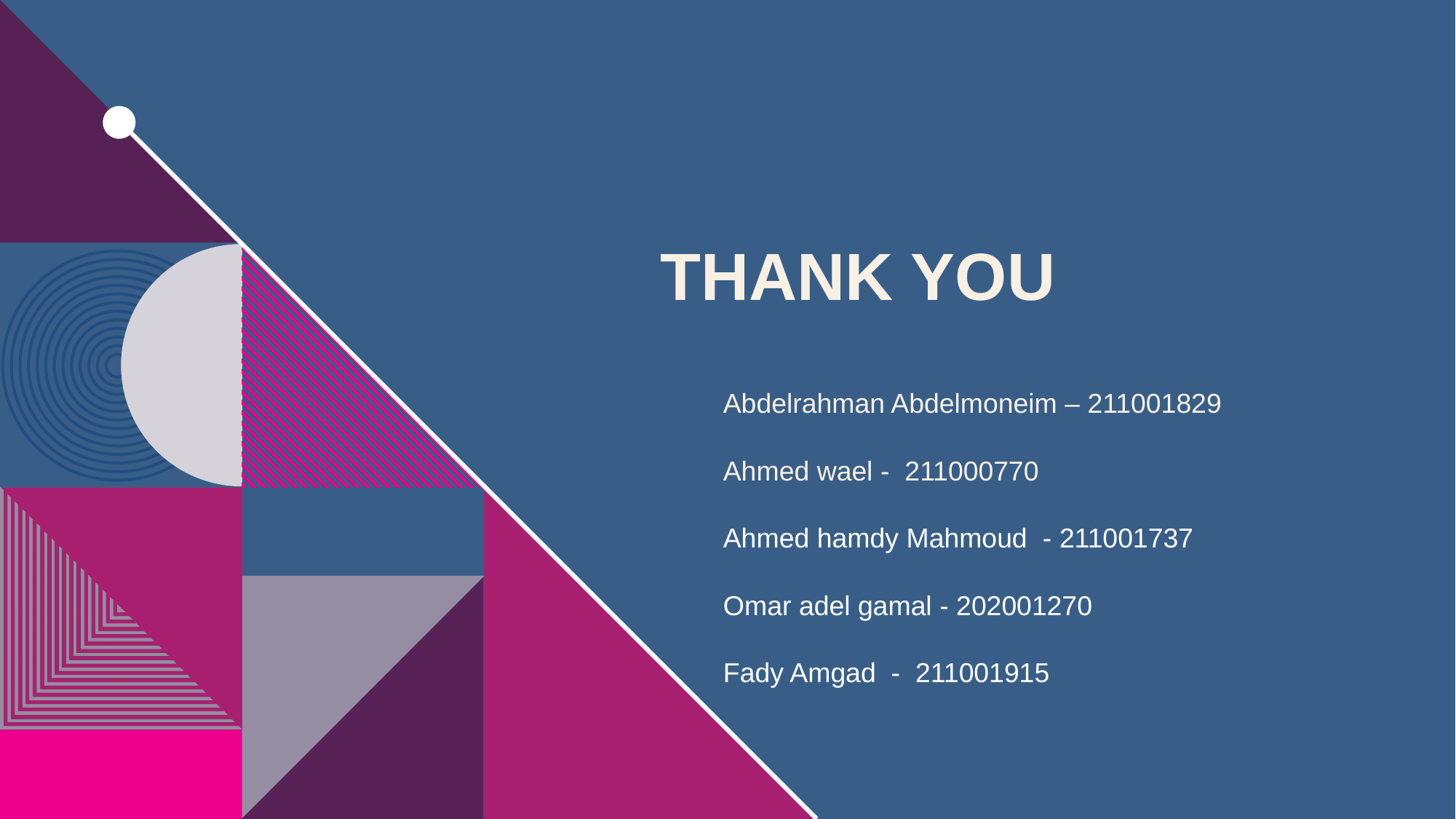

# THANK YOU
Abdelrahman Abdelmoneim – 211001829
Ahmed wael -  211000770
Ahmed hamdy Mahmoud  - 211001737
Omar adel gamal - 202001270
Fady Amgad  -  211001915